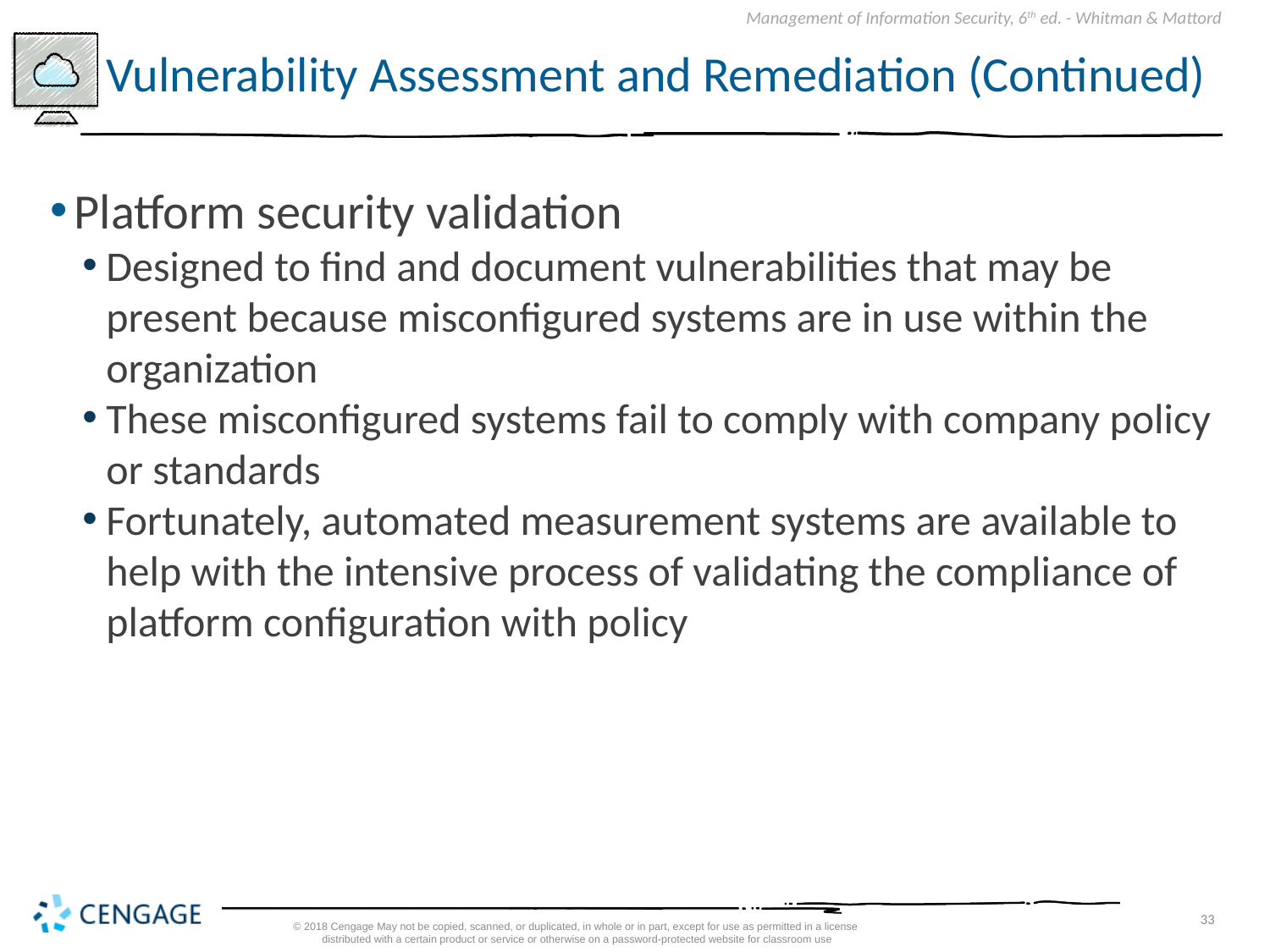

# Vulnerability Assessment and Remediation (Continued)
Platform security validation
Designed to find and document vulnerabilities that may be present because misconfigured systems are in use within the organization
These misconfigured systems fail to comply with company policy or standards
Fortunately, automated measurement systems are available to help with the intensive process of validating the compliance of platform configuration with policy